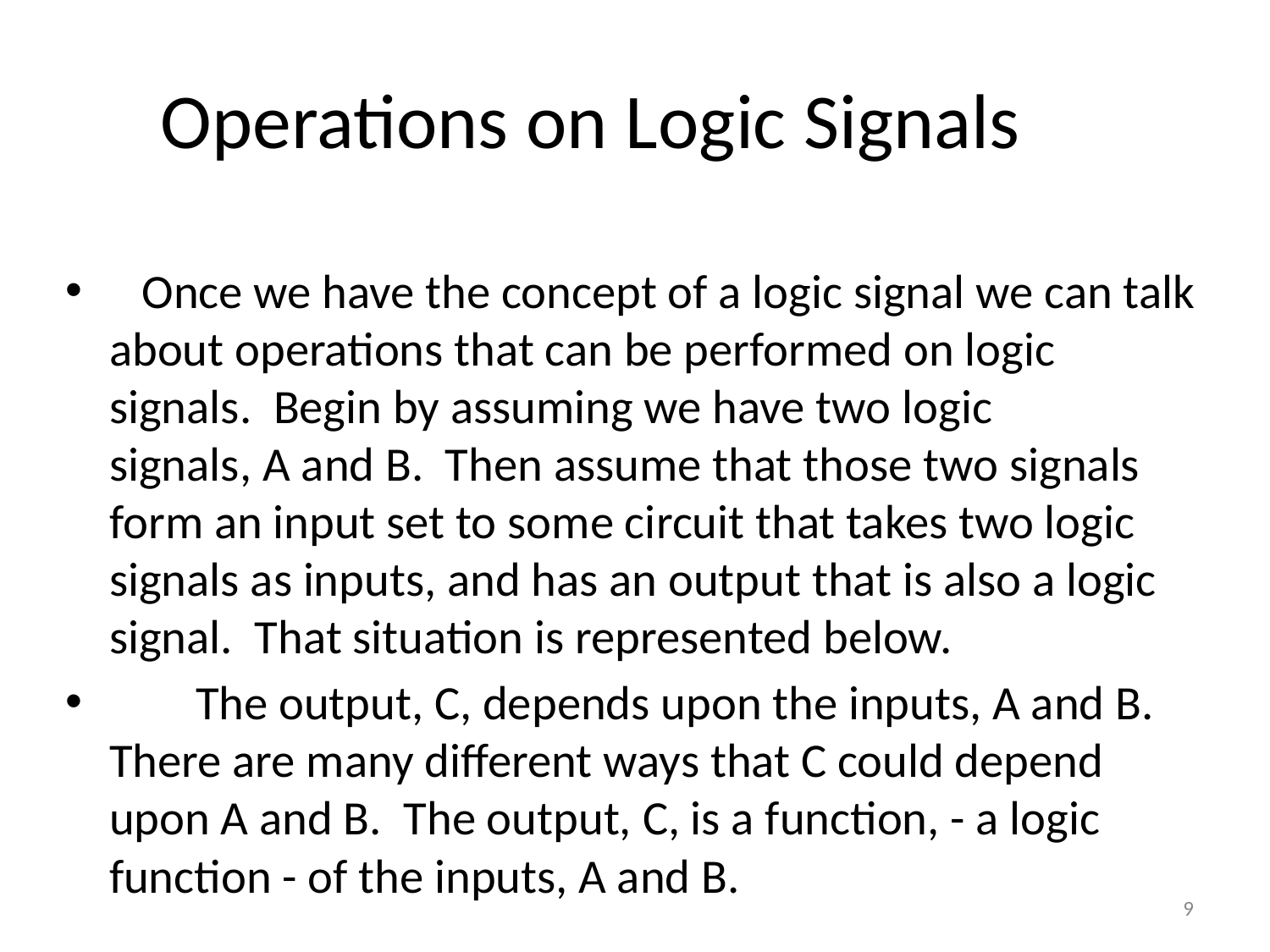

# Operations on Logic Signals
   Once we have the concept of a logic signal we can talk about operations that can be performed on logic signals.  Begin by assuming we have two logic signals, A and B.  Then assume that those two signals form an input set to some circuit that takes two logic signals as inputs, and has an output that is also a logic signal.  That situation is represented below.
        The output, C, depends upon the inputs, A and B.  There are many different ways that C could depend upon A and B.  The output, C, is a function, - a logic function - of the inputs, A and B.
9